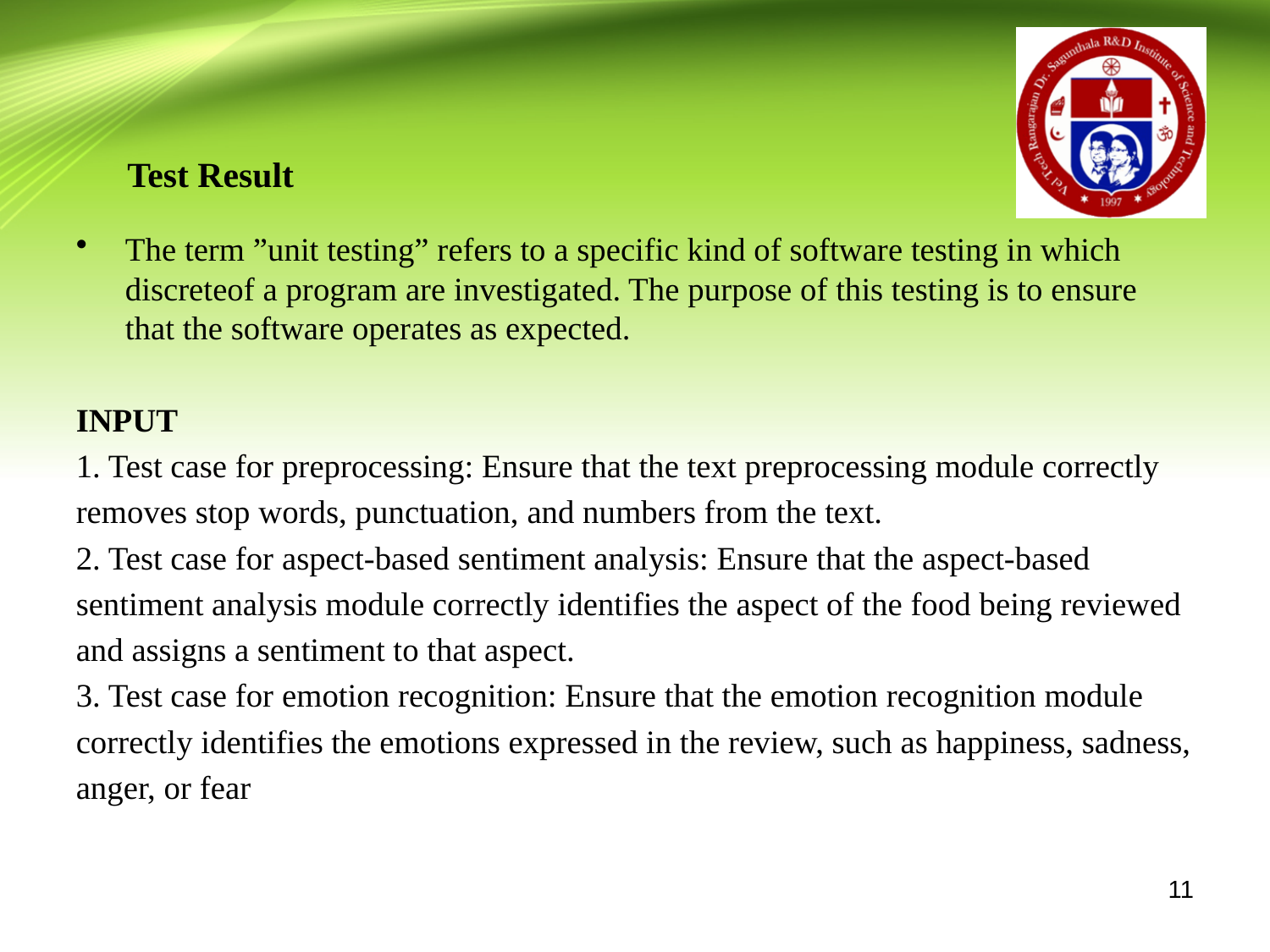

Test Result
The term ”unit testing” refers to a specific kind of software testing in which discreteof a program are investigated. The purpose of this testing is to ensure that the software operates as expected.

INPUT
1. Test case for preprocessing: Ensure that the text preprocessing module correctly
removes stop words, punctuation, and numbers from the text.
2. Test case for aspect-based sentiment analysis: Ensure that the aspect-based
sentiment analysis module correctly identifies the aspect of the food being reviewed
and assigns a sentiment to that aspect.
3. Test case for emotion recognition: Ensure that the emotion recognition module
correctly identifies the emotions expressed in the review, such as happiness, sadness,
anger, or fear
11